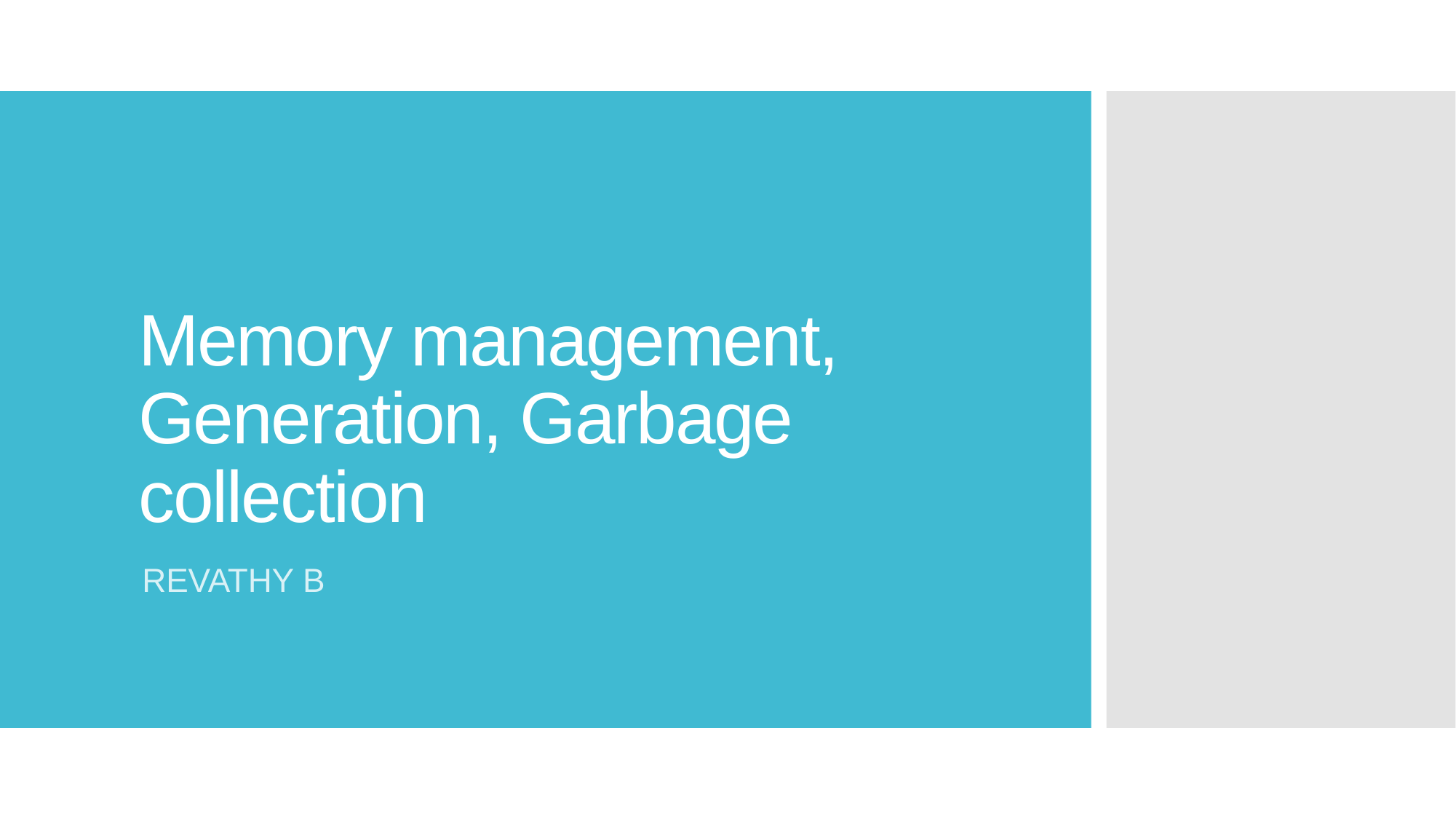

# Memory management, Generation, Garbage collection
REVATHY B